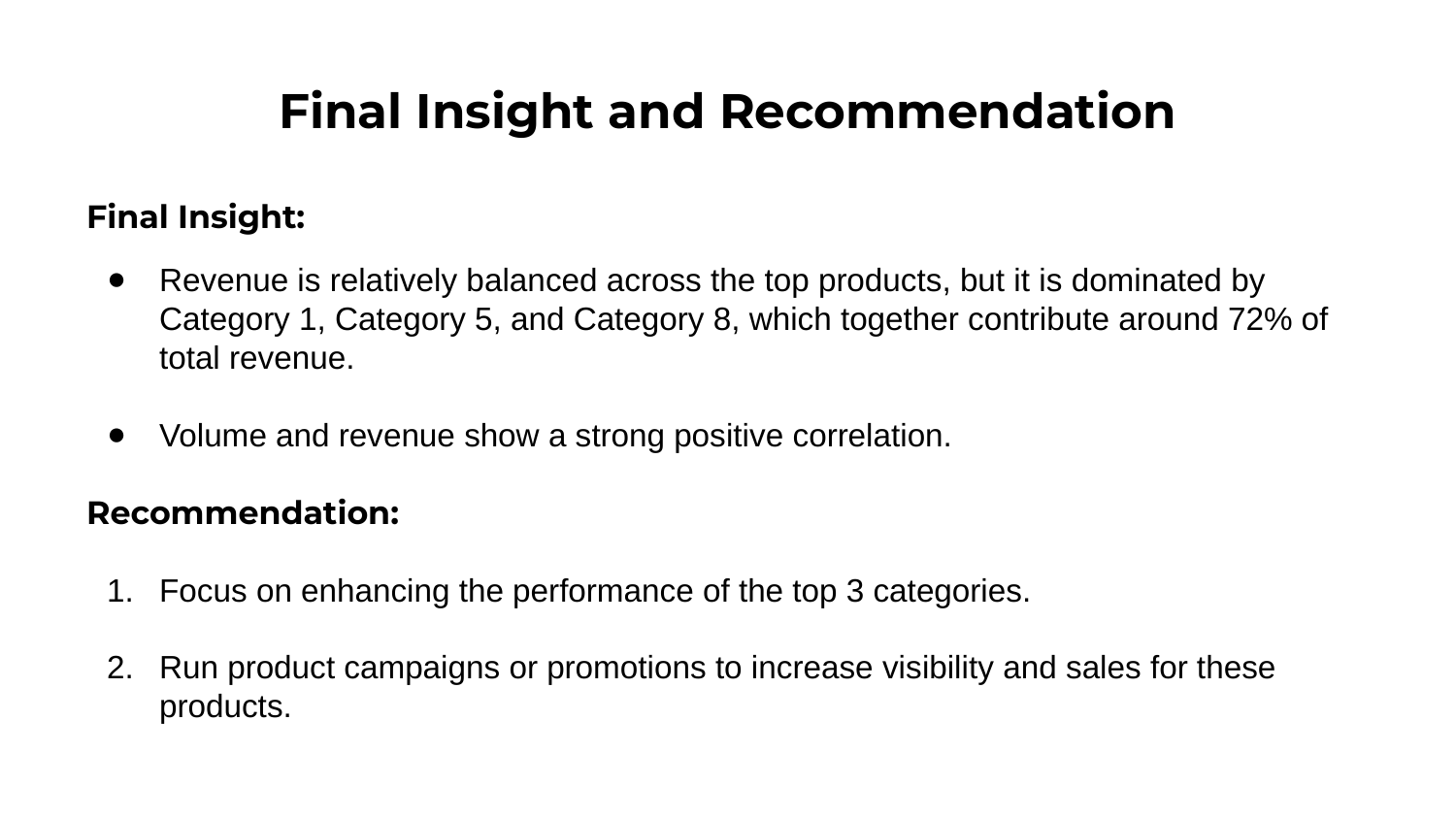

# Final Insight and Recommendation
Final Insight:
Revenue is relatively balanced across the top products, but it is dominated by Category 1, Category 5, and Category 8, which together contribute around 72% of total revenue.
Volume and revenue show a strong positive correlation.

Recommendation:

Focus on enhancing the performance of the top 3 categories.
Run product campaigns or promotions to increase visibility and sales for these products.